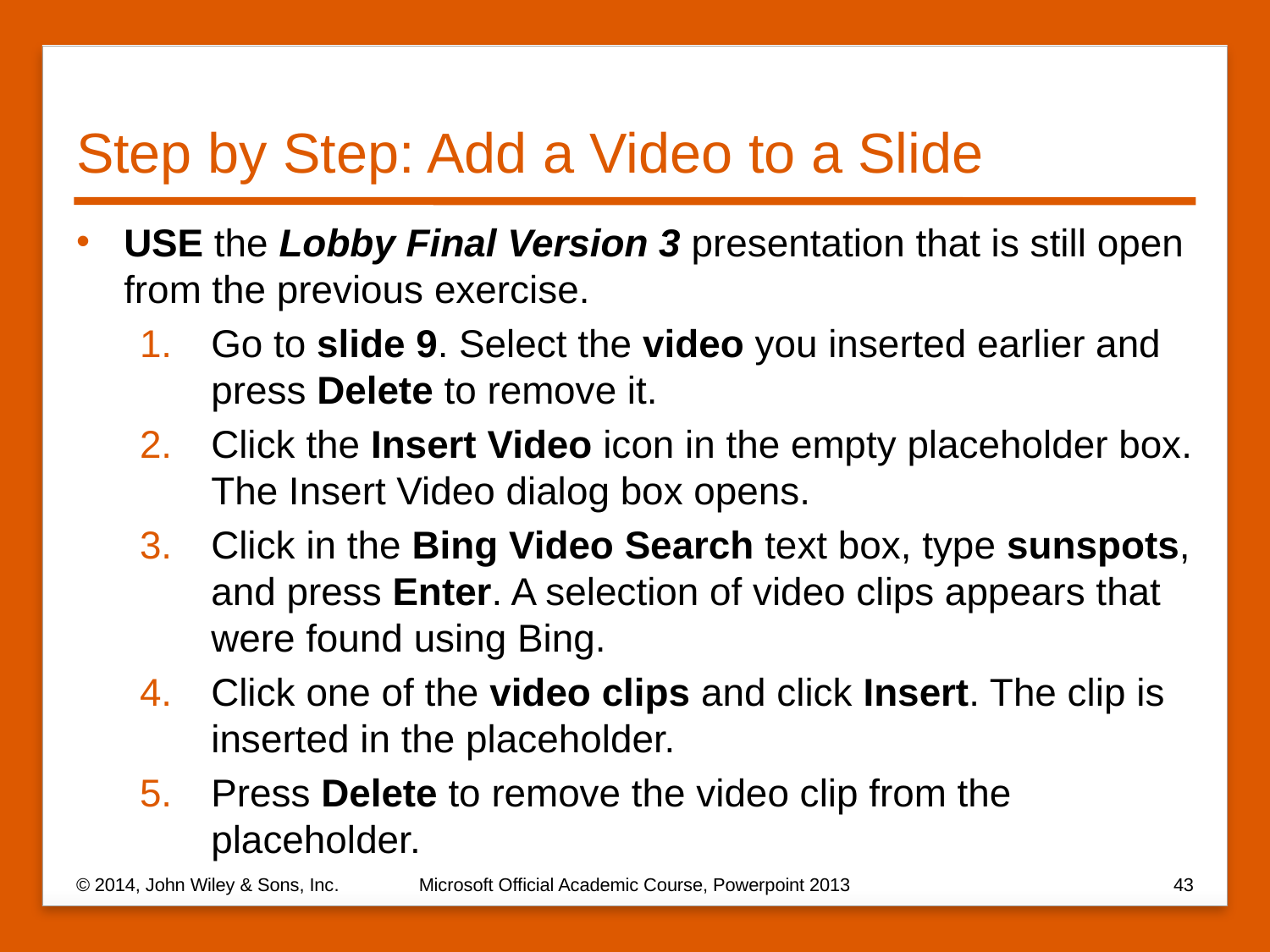

# Step by Step: Add a Video to a Slide
USE the Lobby Final Version 3 presentation that is still open from the previous exercise.
Go to slide 9. Select the video you inserted earlier and press Delete to remove it.
Click the Insert Video icon in the empty placeholder box. The Insert Video dialog box opens.
Click in the Bing Video Search text box, type sunspots, and press Enter. A selection of video clips appears that were found using Bing.
Click one of the video clips and click Insert. The clip is inserted in the placeholder.
Press Delete to remove the video clip from the placeholder.

© 2014, John Wiley & Sons, Inc.
Microsoft Official Academic Course, Powerpoint 2013
43